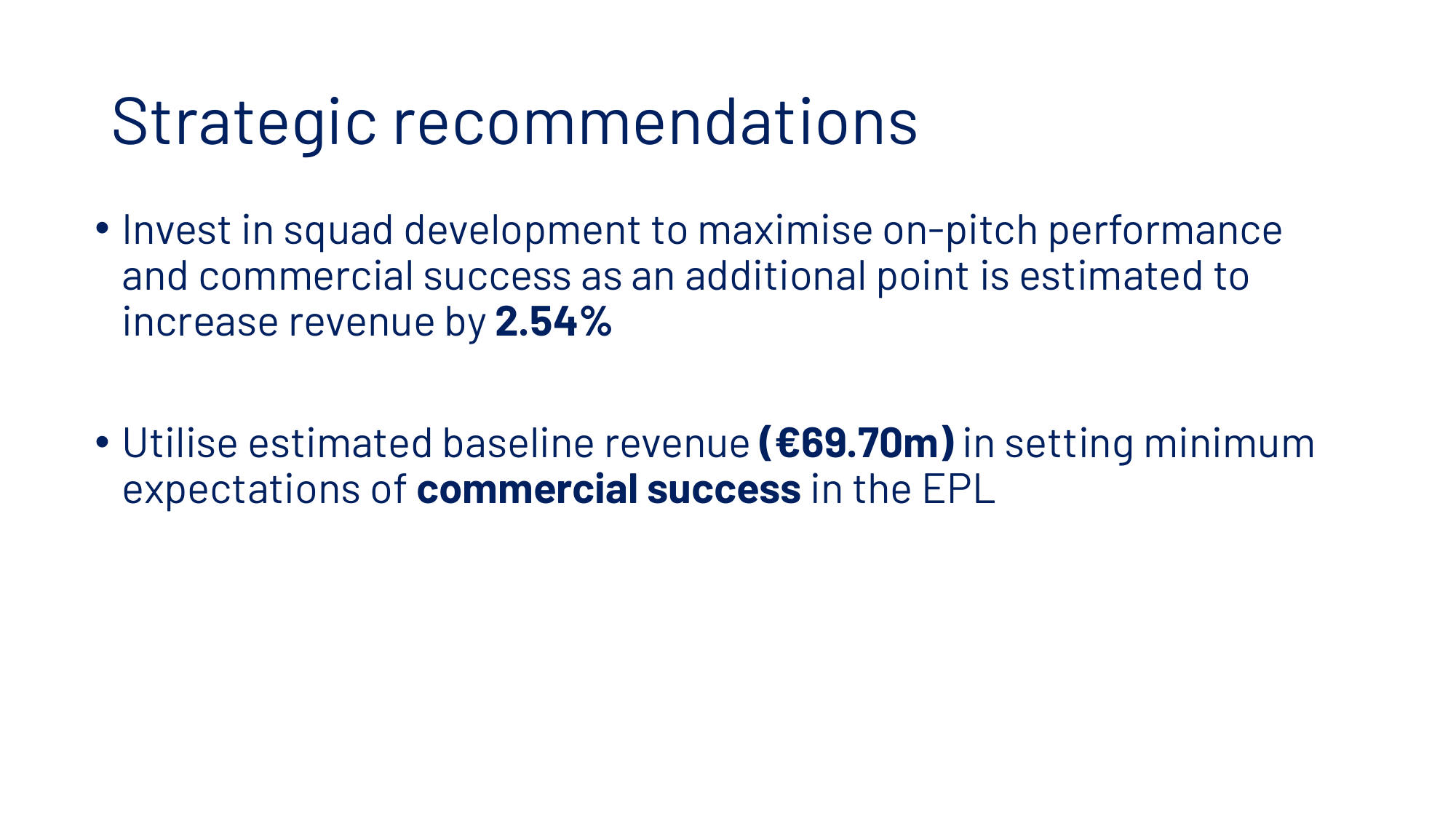

# Strategic recommendations
Invest in squad development to maximise on-pitch performance and commercial success as an additional point is estimated to increase revenue by 2.54%

Utilise estimated baseline revenue (€69.70m) in setting minimum expectations of commercial success in the EPL